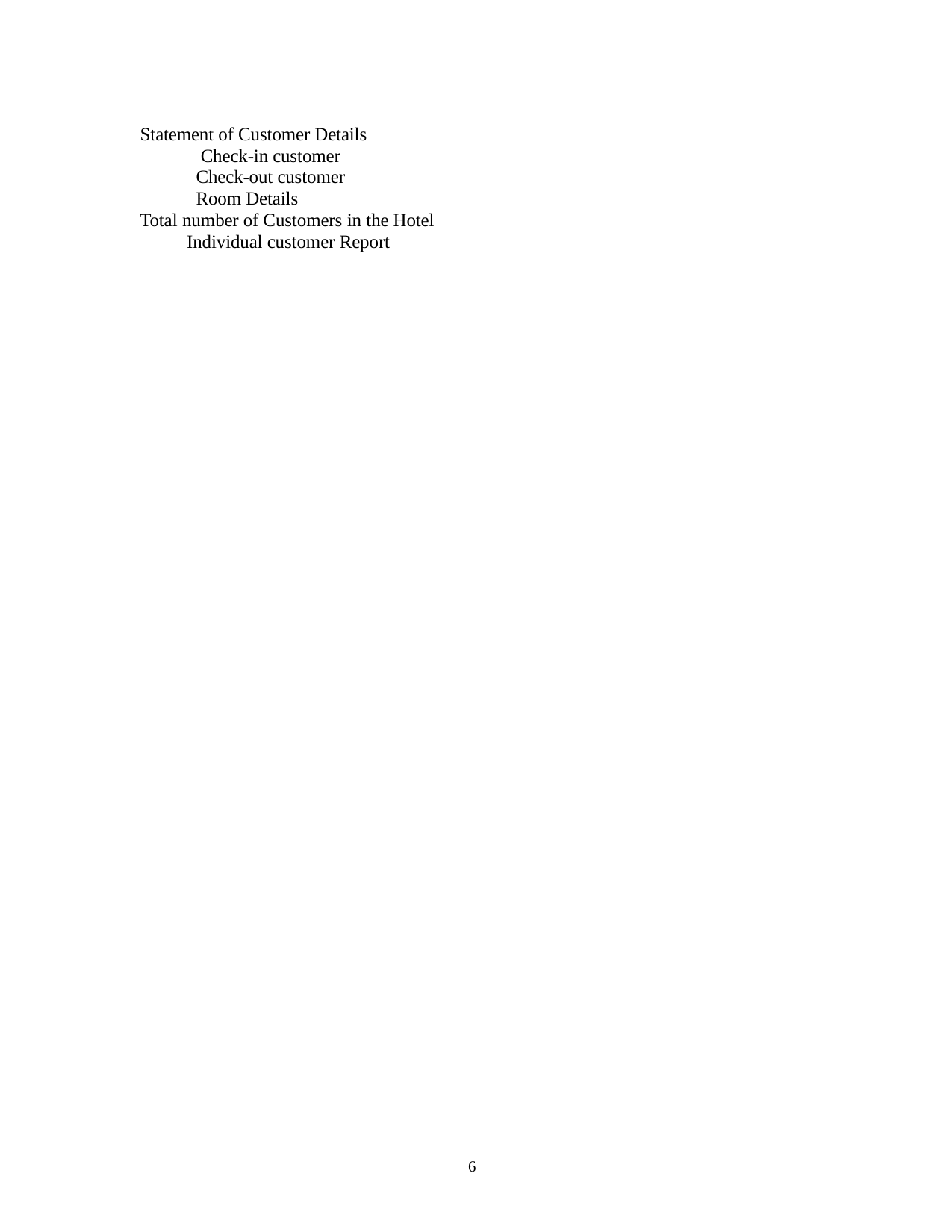

Statement of Customer Details  Check-in customer  Check-out customer  Room Details
Total number of Customers in the Hotel  Individual customer Report
6